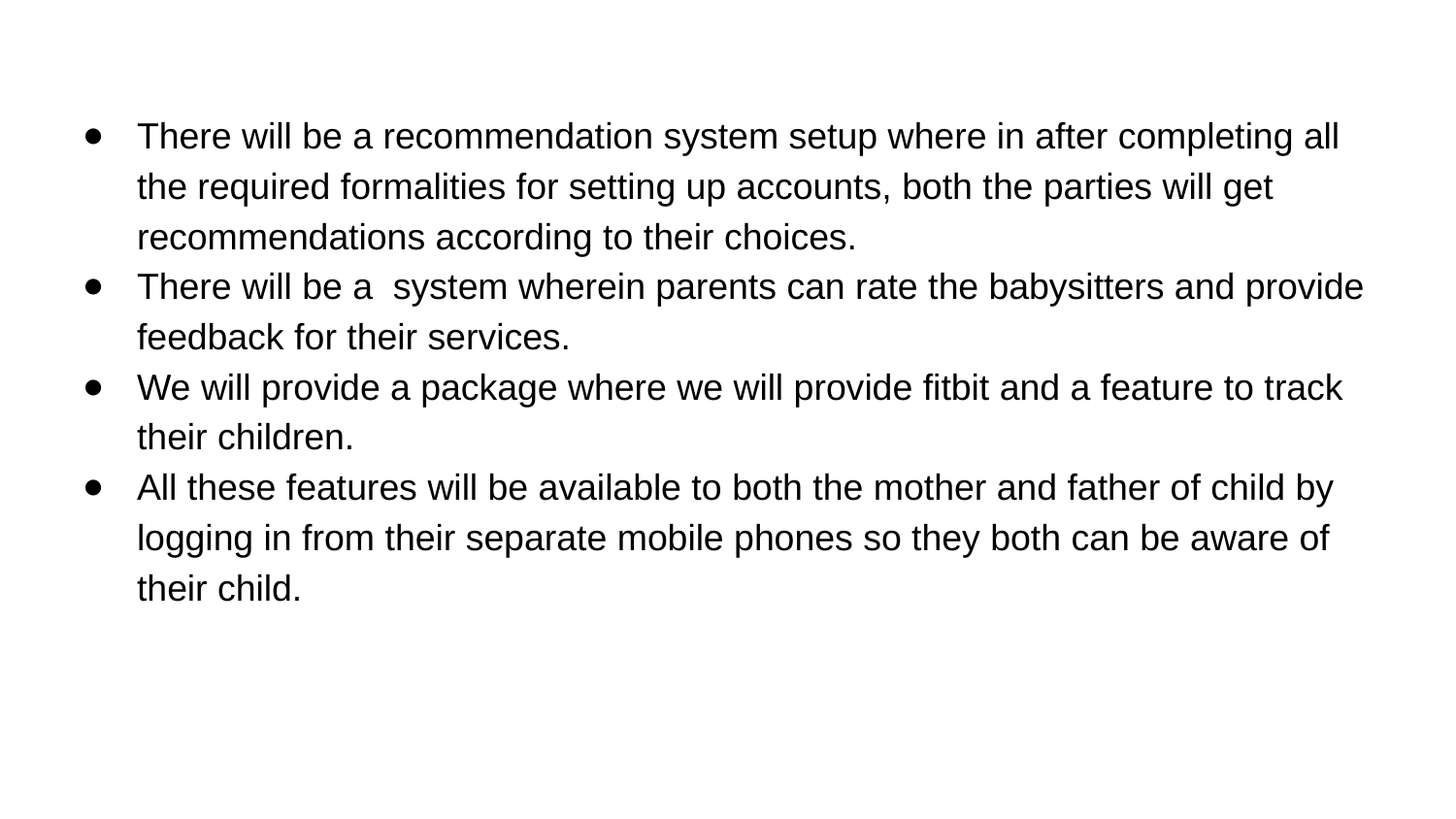

There will be a recommendation system setup where in after completing all the required formalities for setting up accounts, both the parties will get recommendations according to their choices.
There will be a  system wherein parents can rate the babysitters and provide feedback for their services.
We will provide a package where we will provide fitbit and a feature to track their children.
All these features will be available to both the mother and father of child by logging in from their separate mobile phones so they both can be aware of their child.